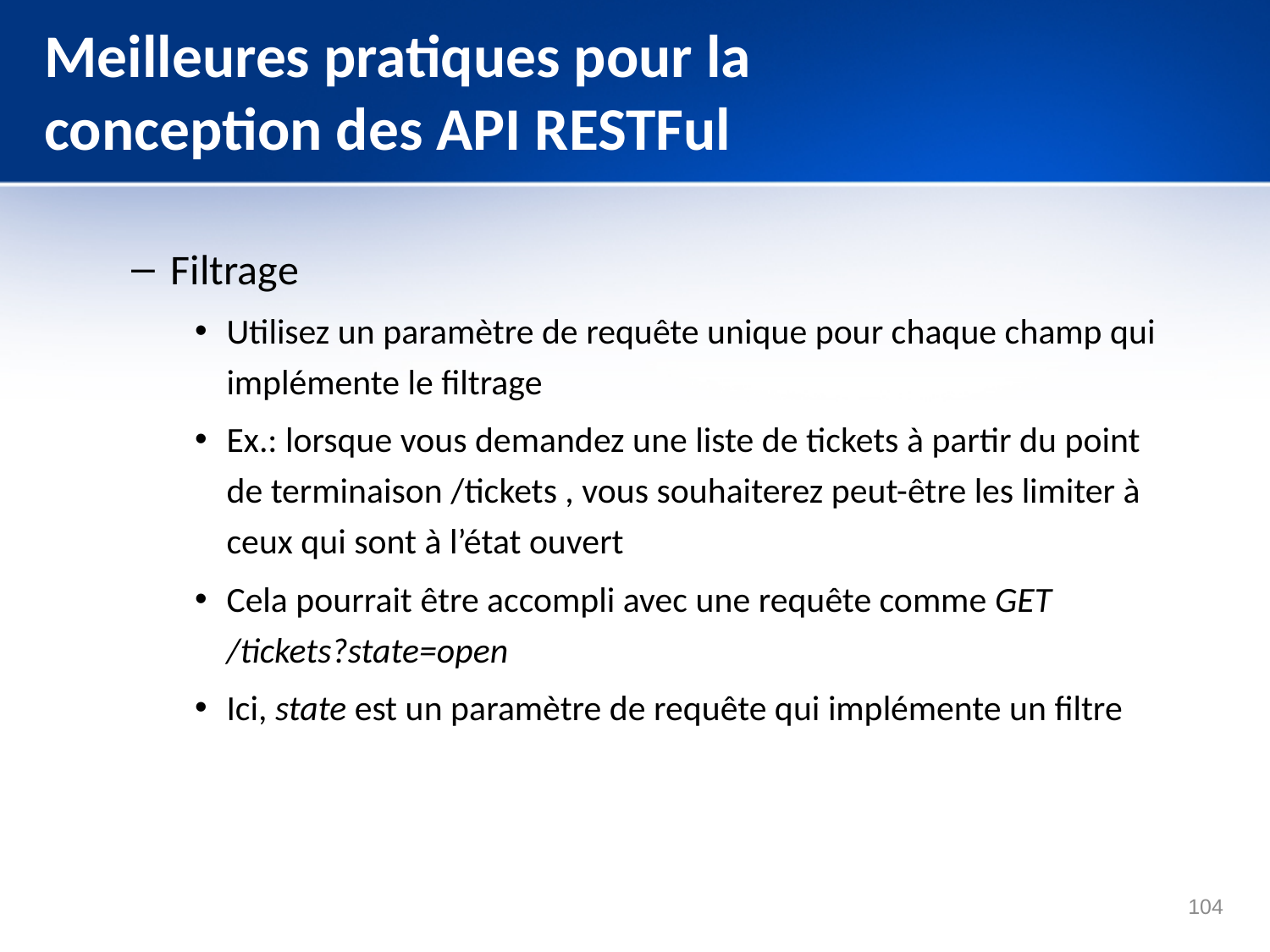

# Meilleures pratiques pour la conception des API RESTFul
Filtrage
Utilisez un paramètre de requête unique pour chaque champ qui implémente le filtrage
Ex.: lorsque vous demandez une liste de tickets à partir du point de terminaison /tickets , vous souhaiterez peut-être les limiter à ceux qui sont à l’état ouvert
Cela pourrait être accompli avec une requête comme GET /tickets?state=open
Ici, state est un paramètre de requête qui implémente un filtre
104